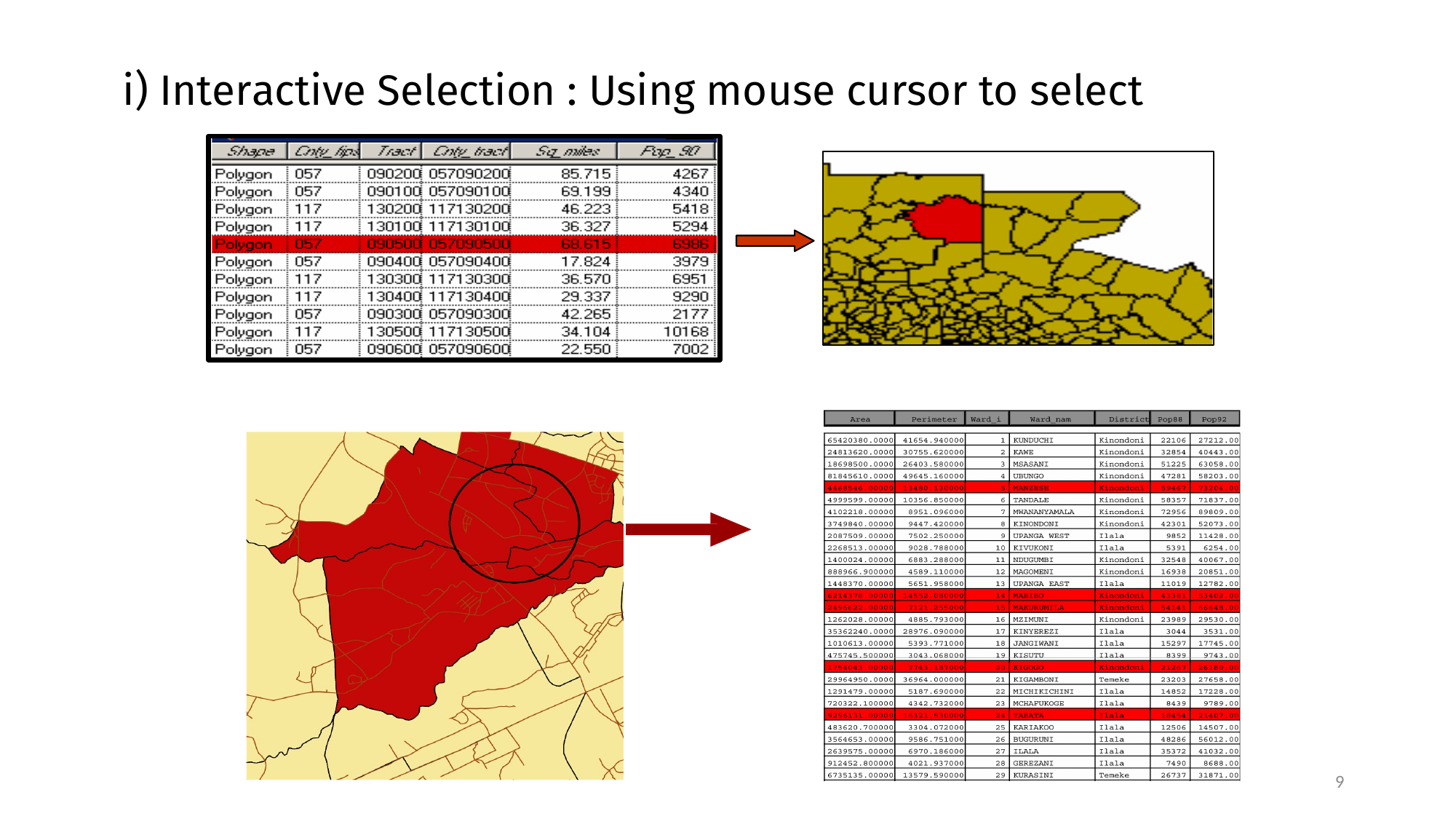

# i) Interactive Selection : Using mouse cursor to select

9